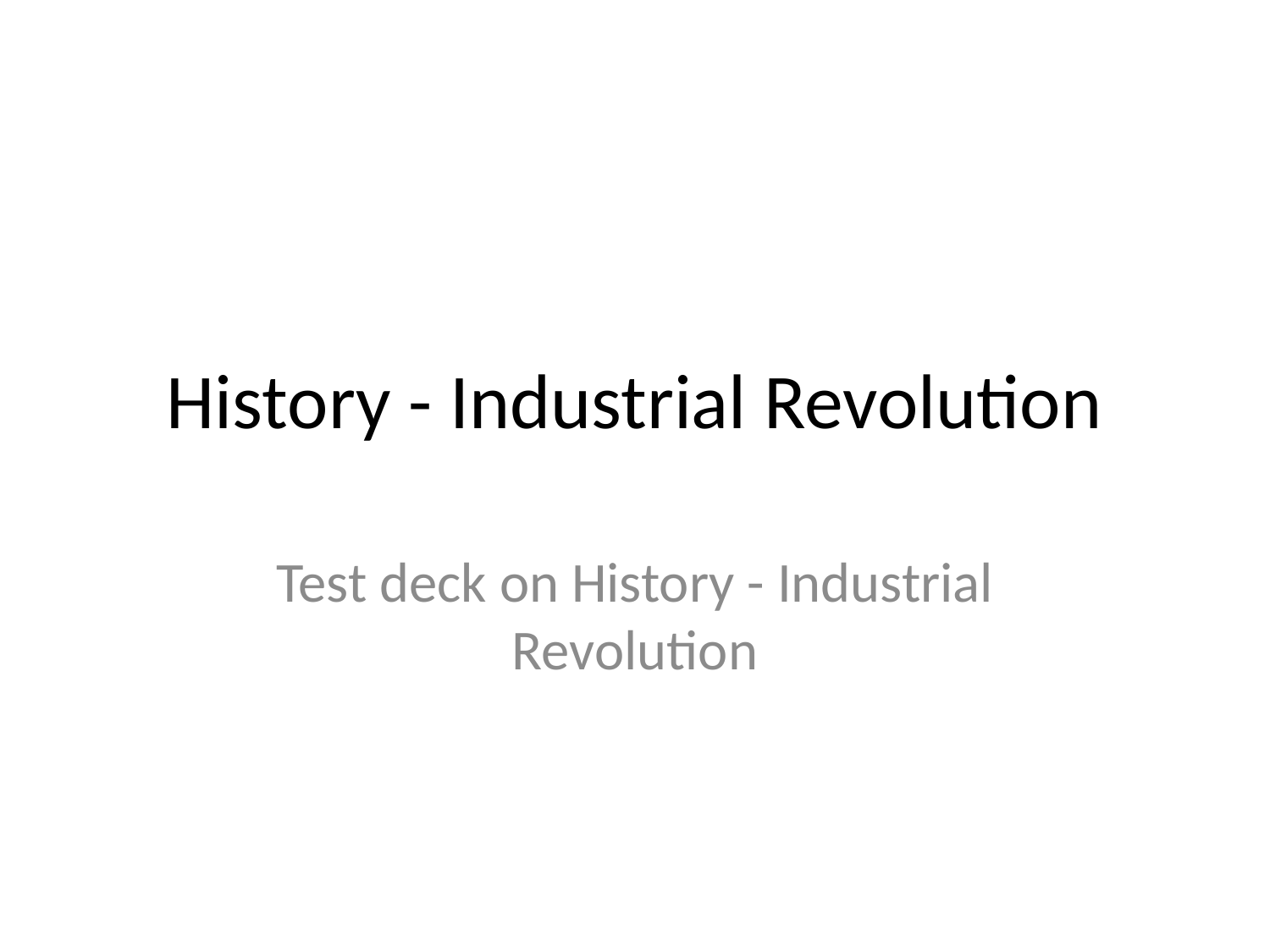

# History - Industrial Revolution
Test deck on History - Industrial Revolution